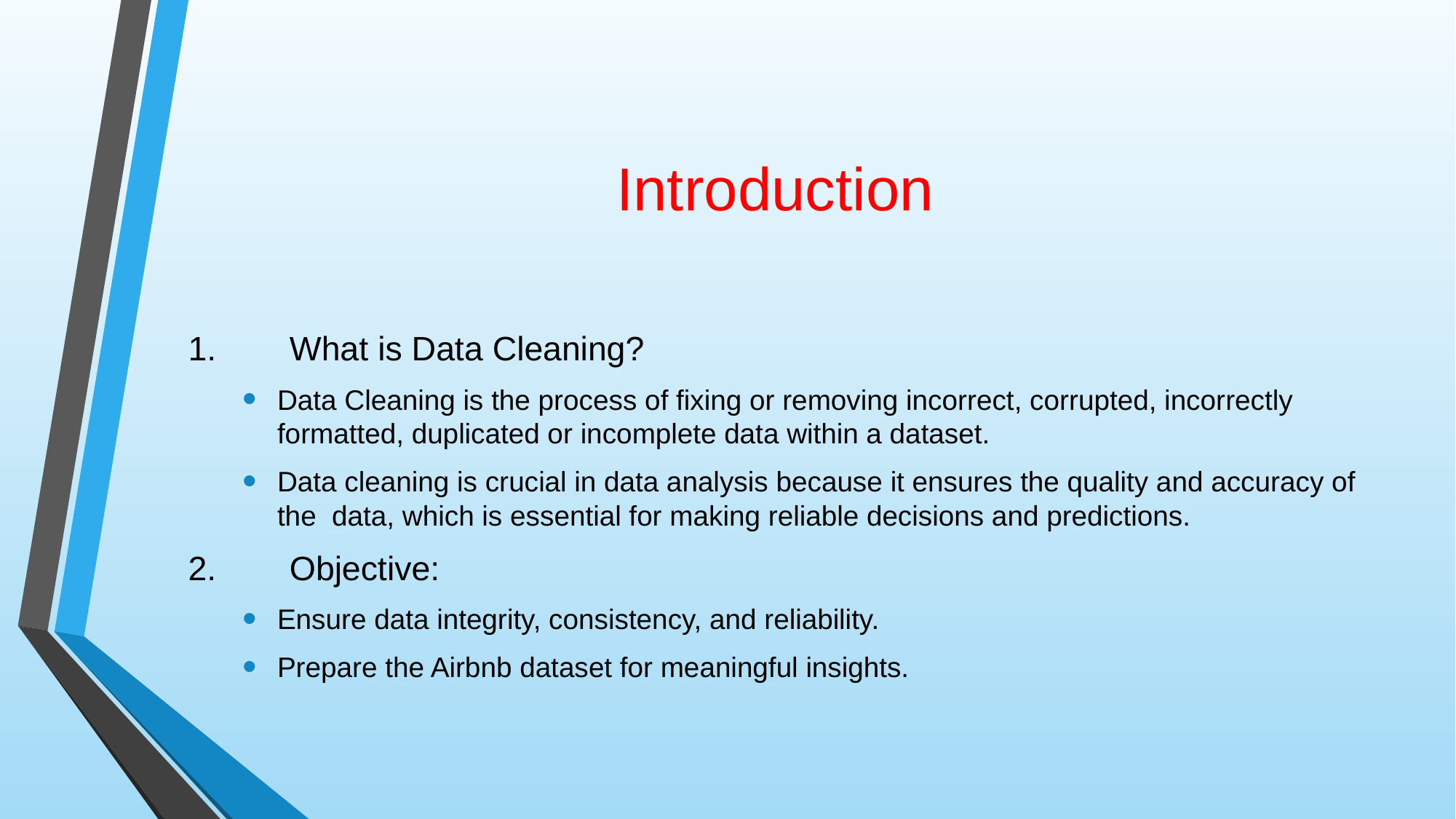

# Introduction
1.	What is Data Cleaning?
Data Cleaning is the process of fixing or removing incorrect, corrupted, incorrectly formatted, duplicated or incomplete data within a dataset.
Data cleaning is crucial in data analysis because it ensures the quality and accuracy of the  data, which is essential for making reliable decisions and predictions.
2.	Objective:
Ensure data integrity, consistency, and reliability.
Prepare the Airbnb dataset for meaningful insights.